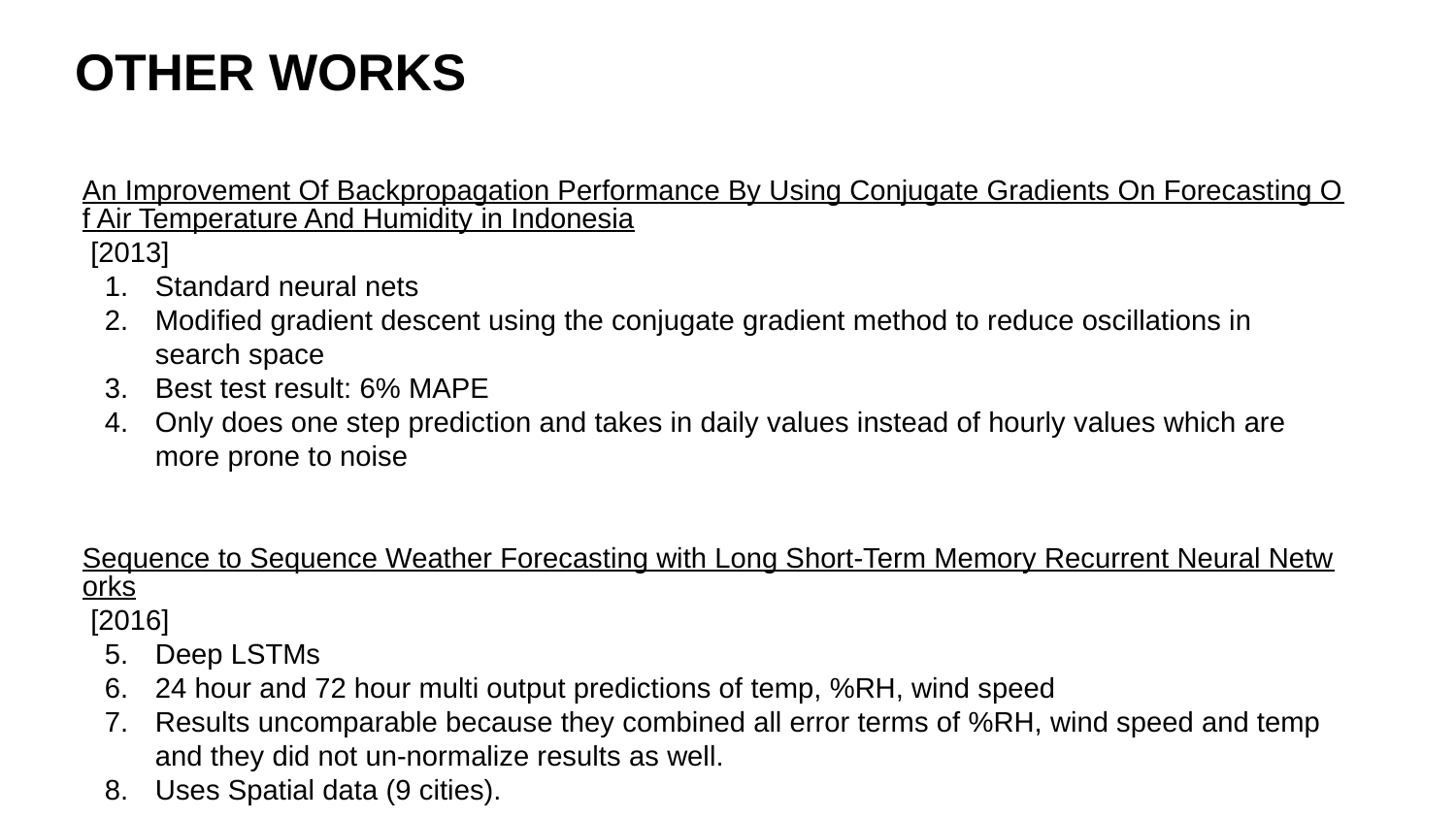

# OTHER WORKS

An Improvement Of Backpropagation Performance By Using Conjugate Gradients On Forecasting Of Air Temperature And Humidity in Indonesia [2013]
Standard neural nets
Modified gradient descent using the conjugate gradient method to reduce oscillations in search space
Best test result: 6% MAPE
Only does one step prediction and takes in daily values instead of hourly values which are more prone to noise

Sequence to Sequence Weather Forecasting with Long Short-Term Memory Recurrent Neural Networks [2016]
Deep LSTMs
24 hour and 72 hour multi output predictions of temp, %RH, wind speed
Results uncomparable because they combined all error terms of %RH, wind speed and temp and they did not un-normalize results as well.
Uses Spatial data (9 cities).